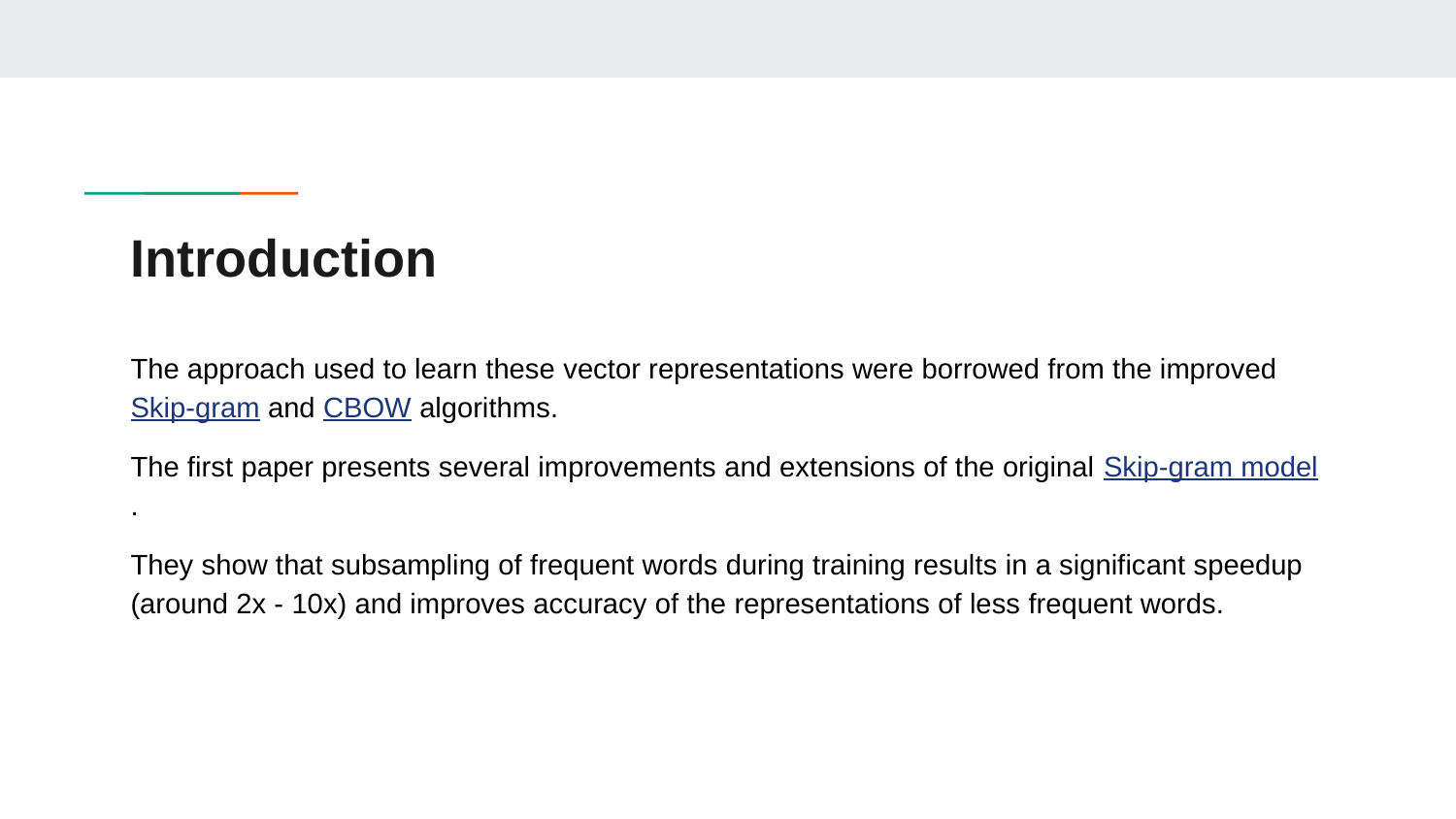

# Introduction
The approach used to learn these vector representations were borrowed from the improved Skip-gram and CBOW algorithms.
The first paper presents several improvements and extensions of the original Skip-gram model.
They show that subsampling of frequent words during training results in a significant speedup (around 2x - 10x) and improves accuracy of the representations of less frequent words.